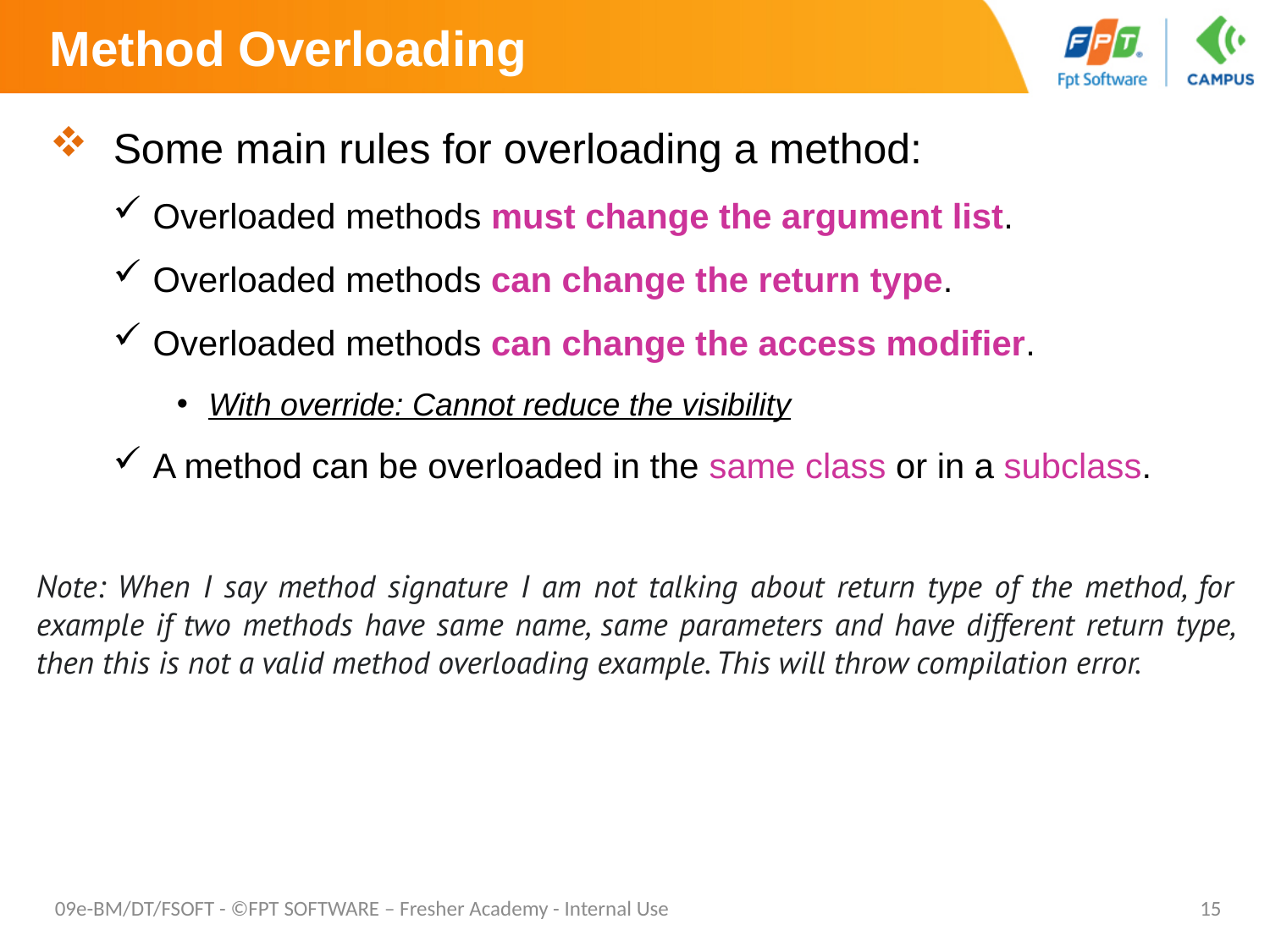

# Method Overloading
Some main rules for overloading a method:
Overloaded methods must change the argument list.
Overloaded methods can change the return type.
Overloaded methods can change the access modifier.
With override: Cannot reduce the visibility
A method can be overloaded in the same class or in a subclass.
Note: When I say method signature I am not talking about return type of the method, for example if two methods have same name, same parameters and have different return type, then this is not a valid method overloading example. This will throw compilation error.
09e-BM/DT/FSOFT - ©FPT SOFTWARE – Fresher Academy - Internal Use
15